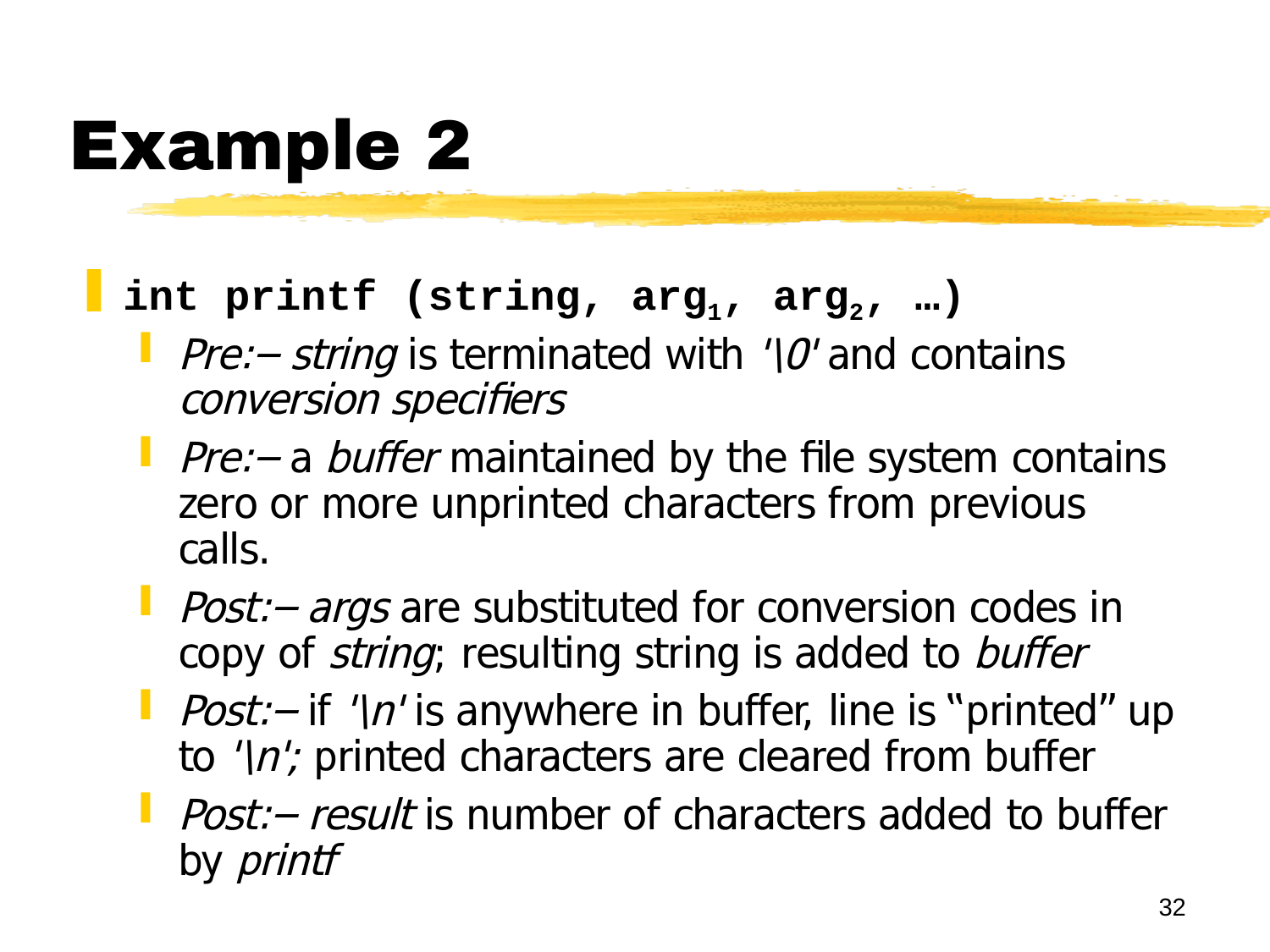

Functions in C and C++
CS-2303, C-Term 2017
32
# Example 2
int printf (string, arg1, arg2, …)
Pre:– string is terminated with '\0' and contains conversion specifiers
Pre:– a buffer maintained by the file system contains zero or more unprinted characters from previous calls.
Post:– args are substituted for conversion codes in copy of string; resulting string is added to buffer
Post:– if '\n' is anywhere in buffer, line is “printed” up to '\n'; printed characters are cleared from buffer
Post:– result is number of characters added to buffer by printf